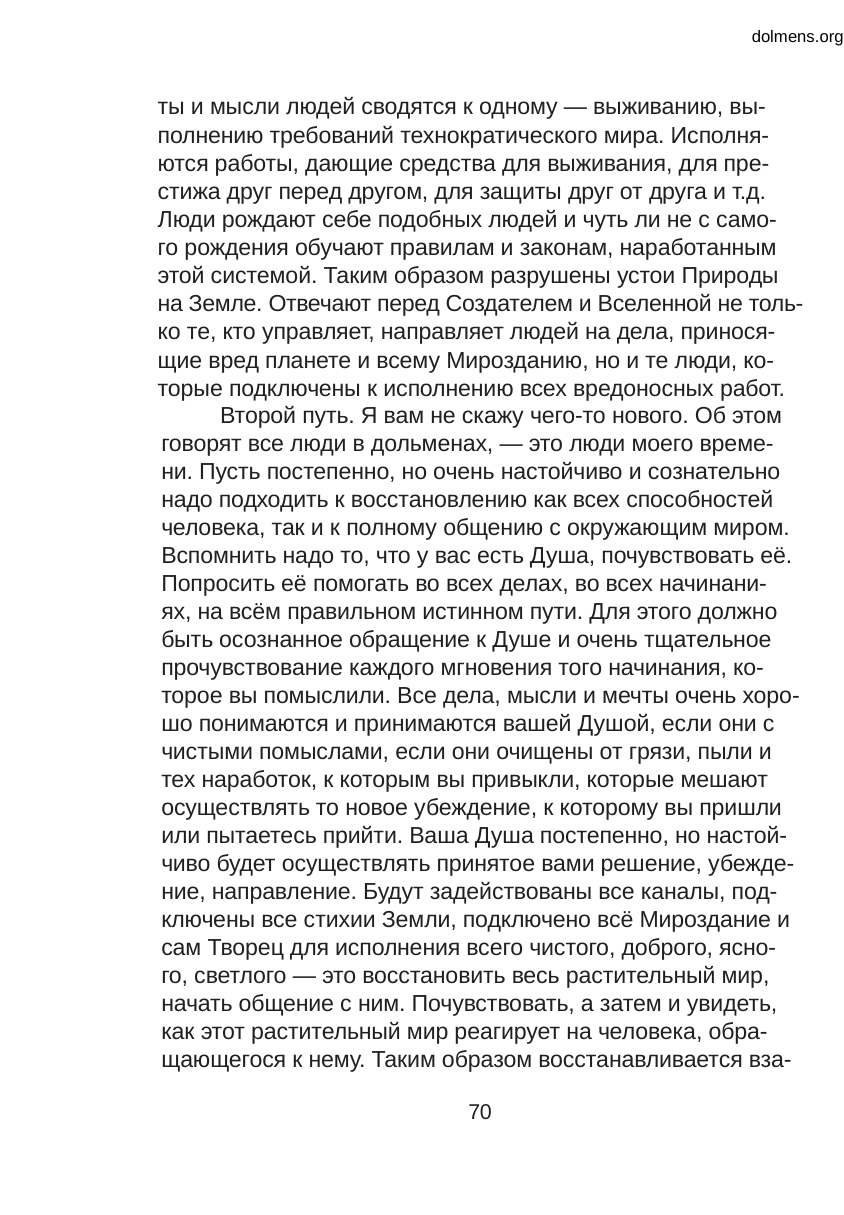

dolmens.org

ты и мысли людей сводятся к одному — выживанию, вы-
полнению требований технократического мира. Исполня-
ются работы, дающие средства для выживания, для пре-
стижа друг перед другом, для защиты друг от друга и т.д.
Люди рождают себе подобных людей и чуть ли не с само-
го рождения обучают правилам и законам, наработанным
этой системой. Таким образом разрушены устои Природы
на Земле. Отвечают перед Создателем и Вселенной не толь-
ко те, кто управляет, направляет людей на дела, принося-
щие вред планете и всему Мирозданию, но и те люди, ко-
торые подключены к исполнению всех вредоносных работ.

Второй путь. Я вам не скажу чего-то нового. Об этом
говорят все люди в дольменах, — это люди моего време-
ни. Пусть постепенно, но очень настойчиво и сознательно
надо подходить к восстановлению как всех способностей
человека, так и к полному общению с окружающим миром.
Вспомнить надо то, что у вас есть Душа, почувствовать её.
Попросить её помогать во всех делах, во всех начинани-
ях, на всём правильном истинном пути. Для этого должно
быть осознанное обращение к Душе и очень тщательное
прочувствование каждого мгновения того начинания, ко-
торое вы помыслили. Все дела, мысли и мечты очень хоро-
шо понимаются и принимаются вашей Душой, если они с
чистыми помыслами, если они очищены от грязи, пыли и
тех наработок, к которым вы привыкли, которые мешают
осуществлять то новое убеждение, к которому вы пришли
или пытаетесь прийти. Ваша Душа постепенно, но настой-
чиво будет осуществлять принятое вами решение, убежде-
ние, направление. Будут задействованы все каналы, под-
ключены все стихии Земли, подключено всё Мироздание и
сам Творец для исполнения всего чистого, доброго, ясно-
го, светлого — это восстановить весь растительный мир,
начать общение с ним. Почувствовать, а затем и увидеть,
как этот растительный мир реагирует на человека, обра-
щающегося к нему. Таким образом восстанавливается вза-

70